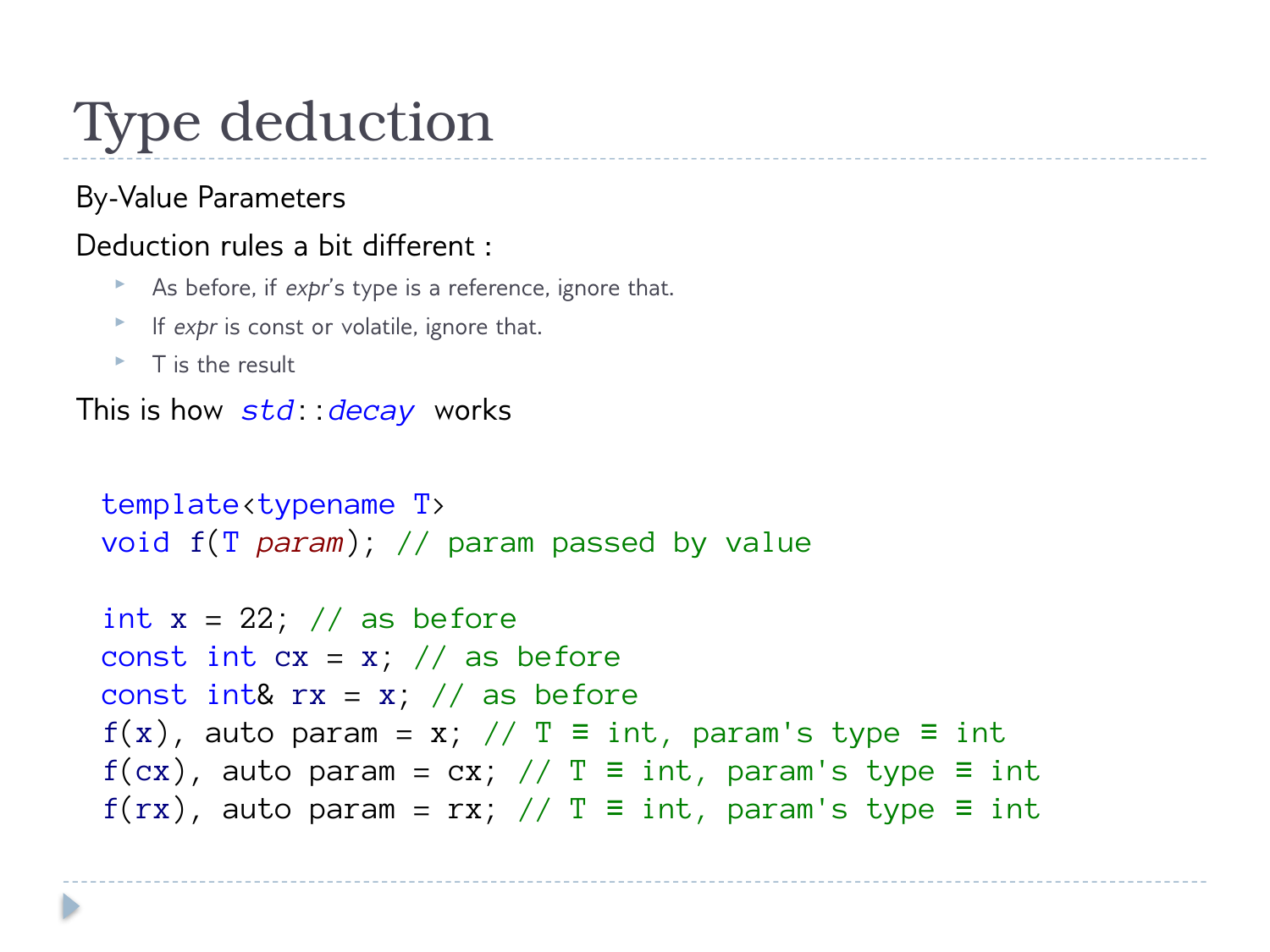

# Type deduction
By-Value Parameters
Deduction rules a bit different :
As before, if expr’s type is a reference, ignore that.
If expr is const or volatile, ignore that.
T is the result
This is how  std::decay works

template<typename T>
void f(T param); // param passed by value

int x = 22; // as before
const int cx = x; // as before
const int& rx = x; // as before
f(x), auto param = x; // T ≡ int, param's type ≡ int
f(cx), auto param = cx; // T ≡ int, param's type ≡ int
f(rx), auto param = rx; // T ≡ int, param's type ≡ int